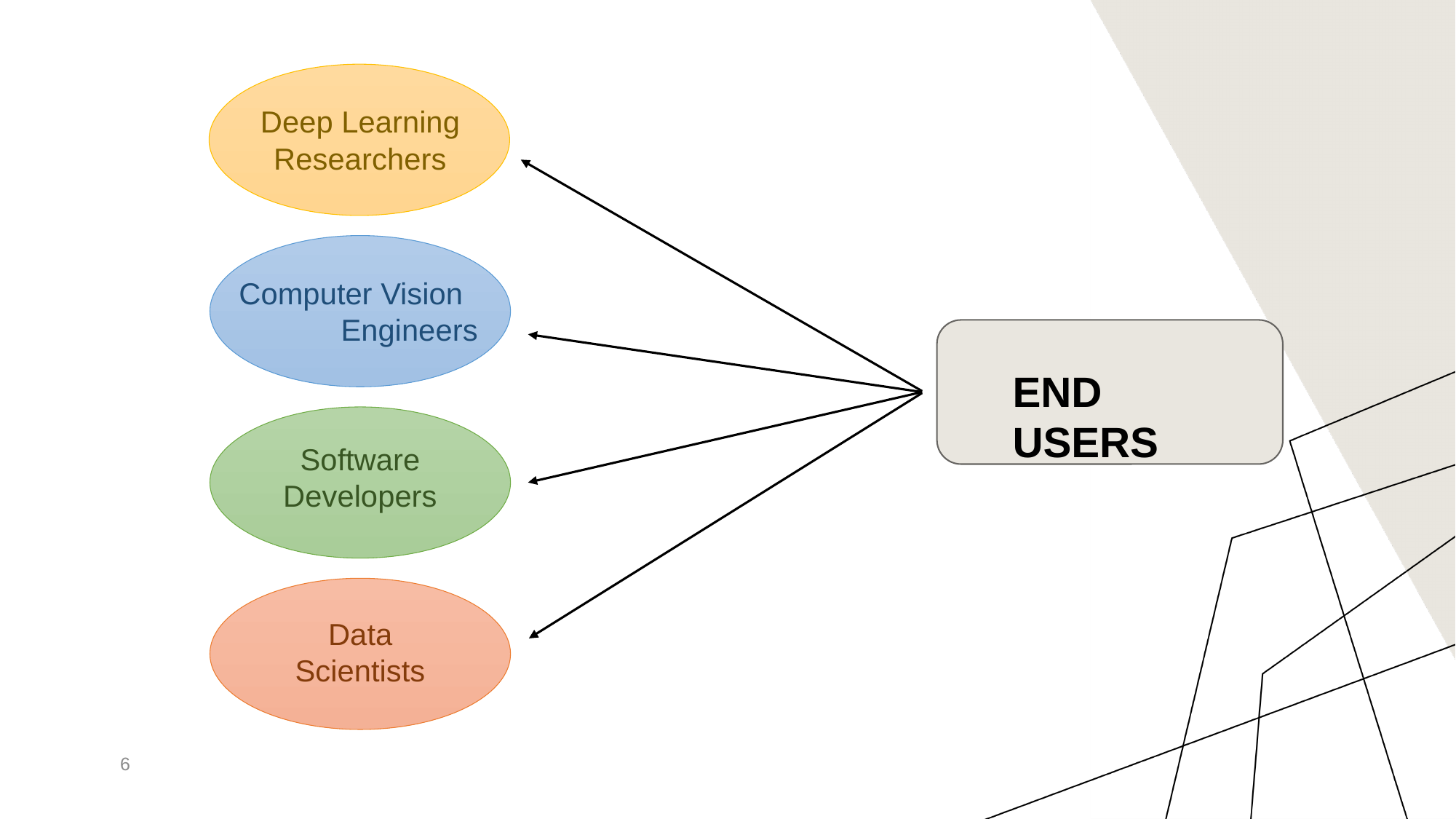

Deep Learning Researchers

Computer Vision               Engineers

END USERS

Software Developers

Data Scientists
6